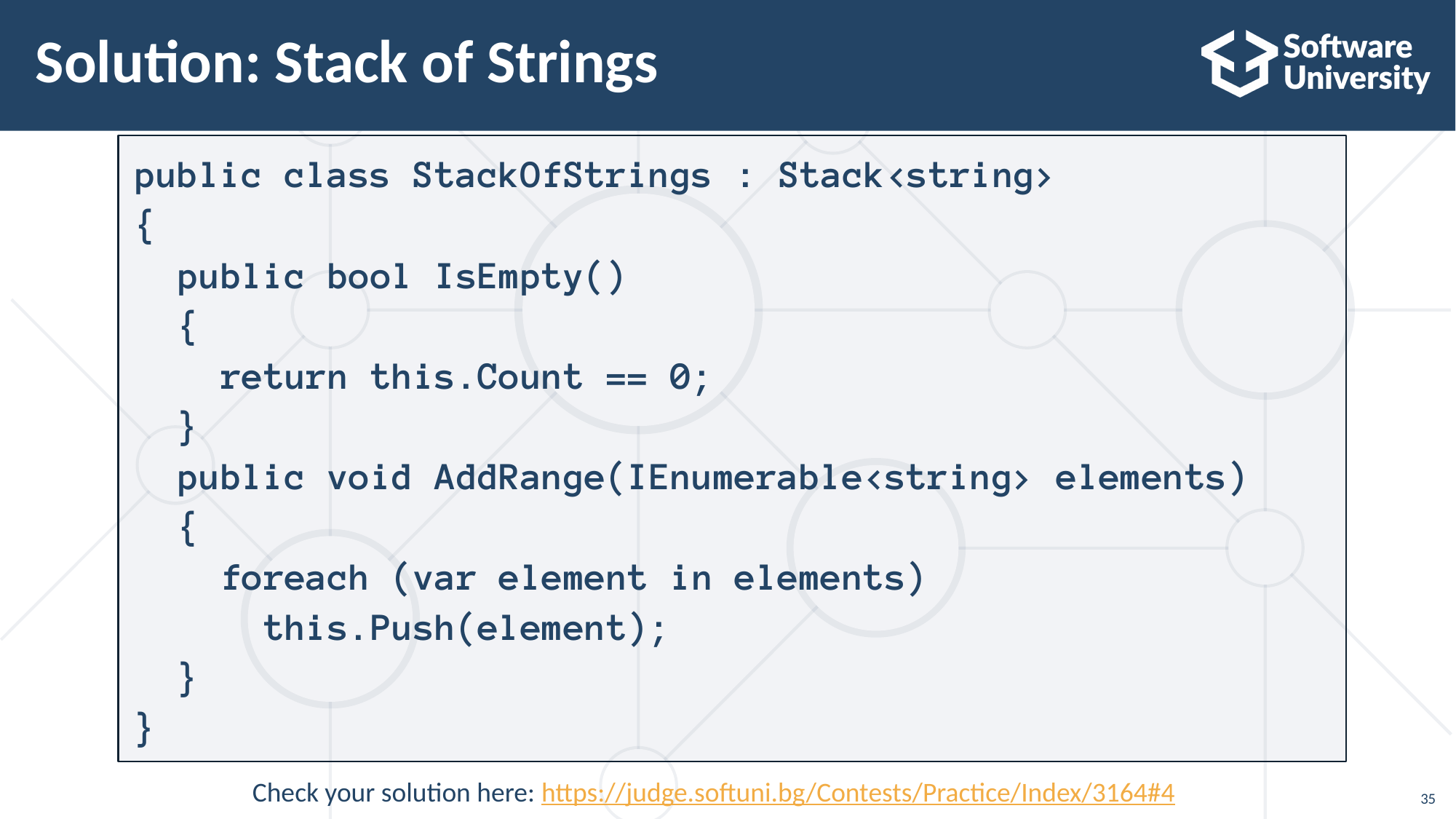

# Solution: Stack of Strings
public class StackOfStrings : Stack<string>
{
  public bool IsEmpty()
  {
    return this.Count == 0;
  }
  public void AddRange(IEnumerable<string> elements)
  {
    foreach (var element in elements)
      this.Push(element);
  }
}
Check your solution here: https://judge.softuni.bg/Contests/Practice/Index/3164#4
35